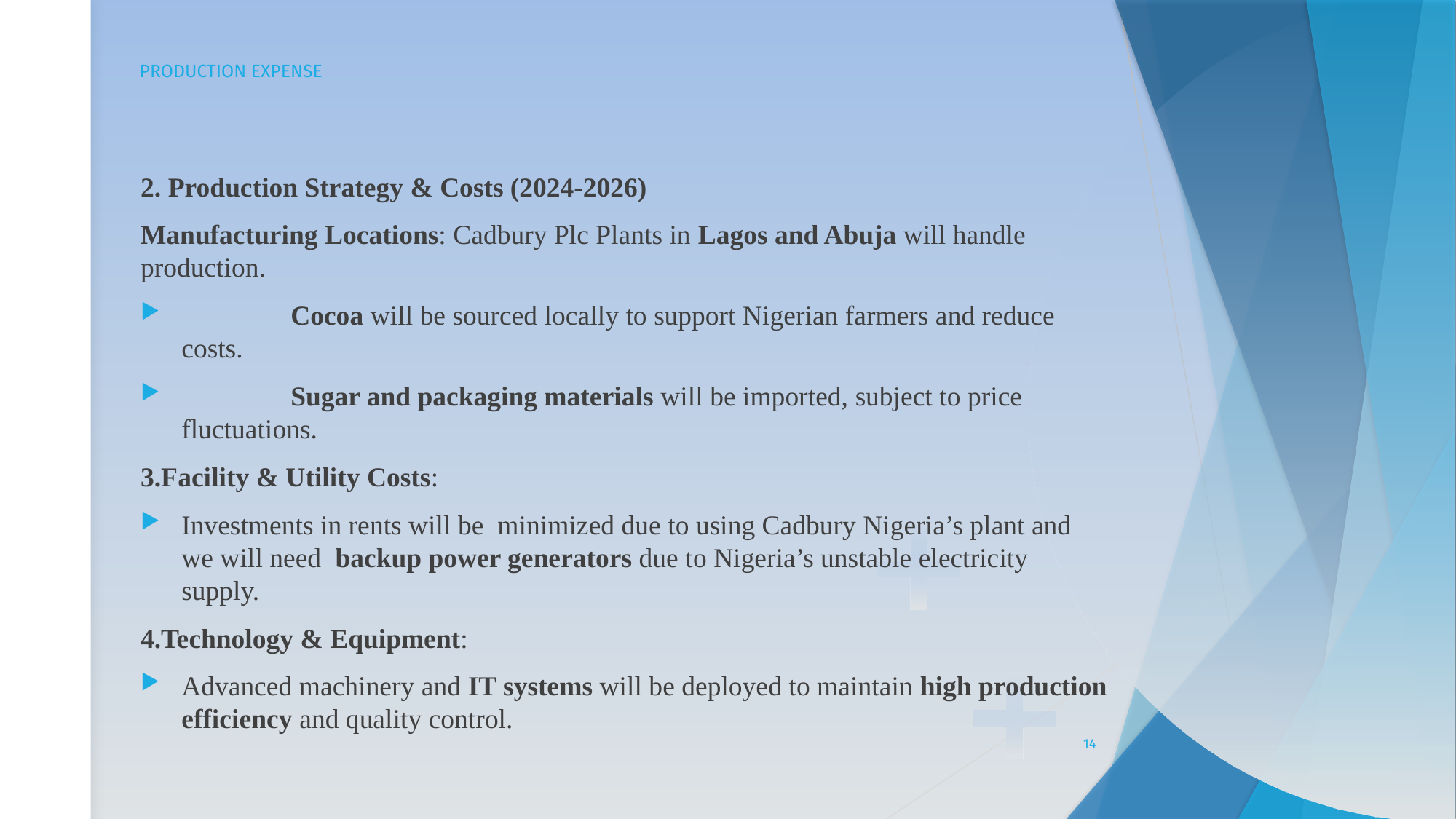

# PRODUCTION EXPENSE
2. Production Strategy & Costs (2024-2026)
Manufacturing Locations: Cadbury Plc Plants in Lagos and Abuja will handle production.
 	Cocoa will be sourced locally to support Nigerian farmers and reduce costs.
	Sugar and packaging materials will be imported, subject to price fluctuations.
3.Facility & Utility Costs:
Investments in rents will be  minimized due to using Cadbury Nigeria’s plant and we will need  backup power generators due to Nigeria’s unstable electricity supply.
4.Technology & Equipment:
Advanced machinery and IT systems will be deployed to maintain high production efficiency and quality control.

14